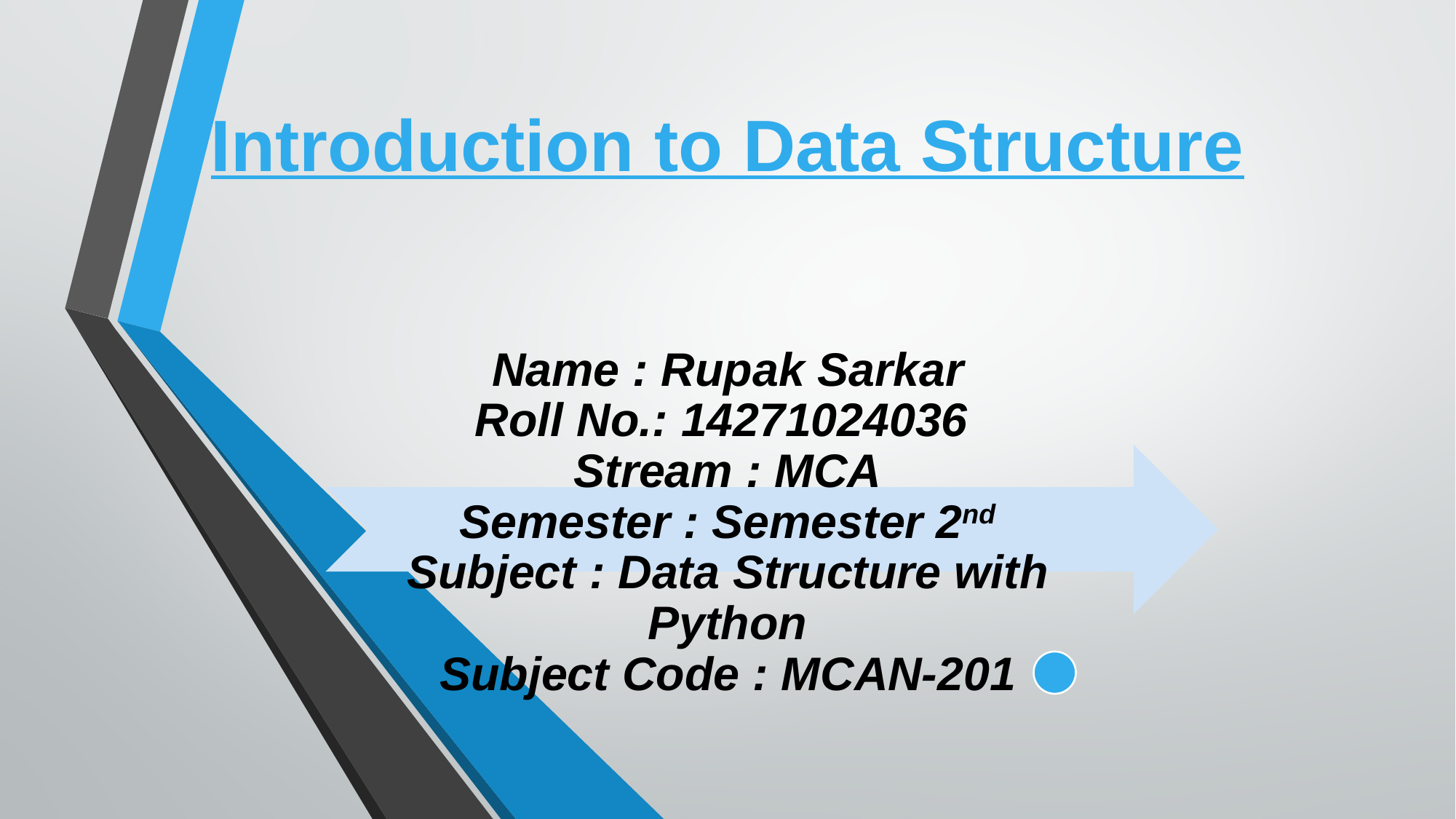

Introduction to Data Structure
Name : Rupak Sarkar
Roll No.: 14271024036
Stream : MCA
Semester : Semester 2nd
Subject : Data Structure with Python
Subject Code : MCAN-201